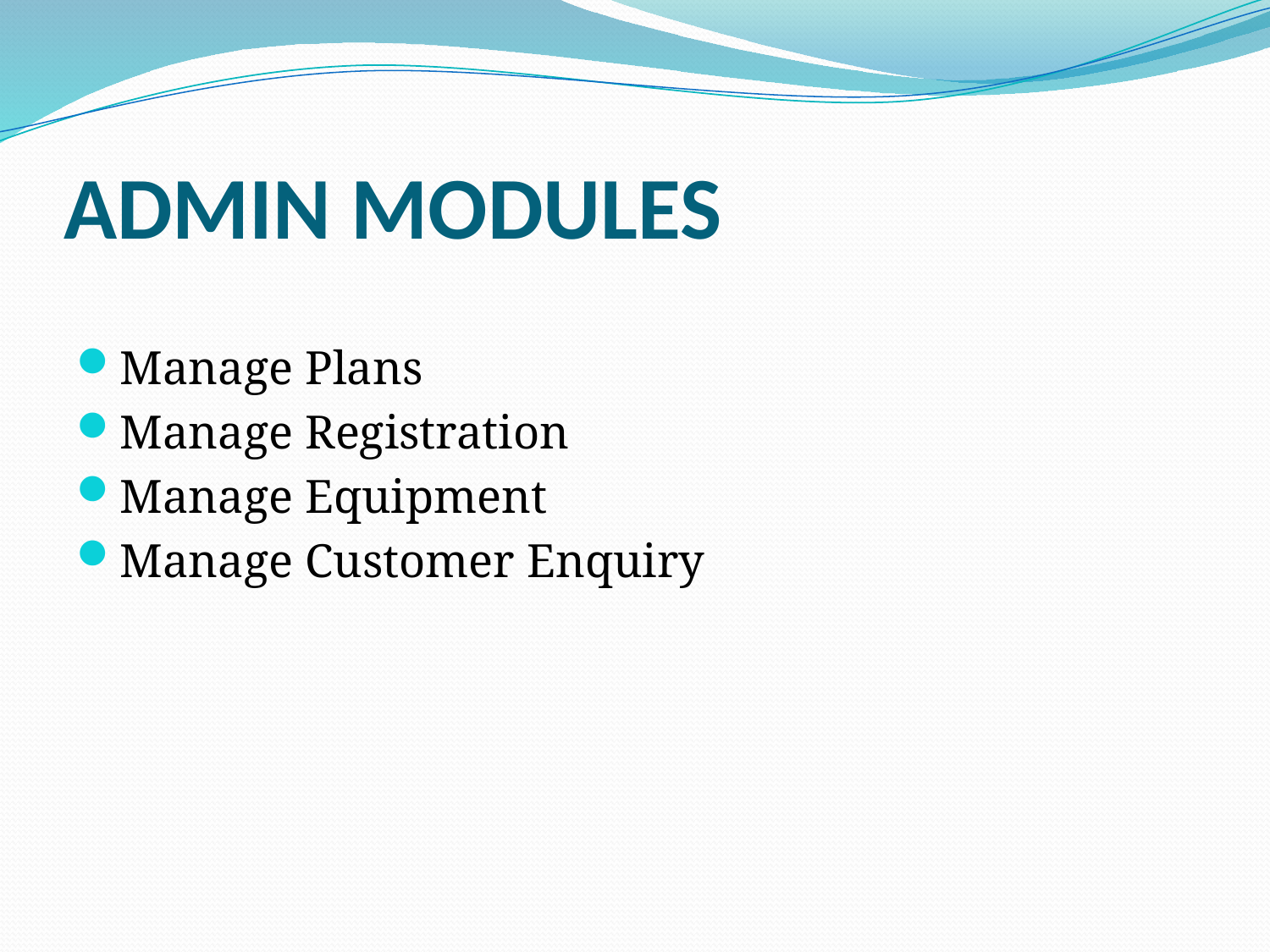

# ADMIN MODULES

Manage Plans
Manage Registration
Manage Equipment
Manage Customer Enquiry